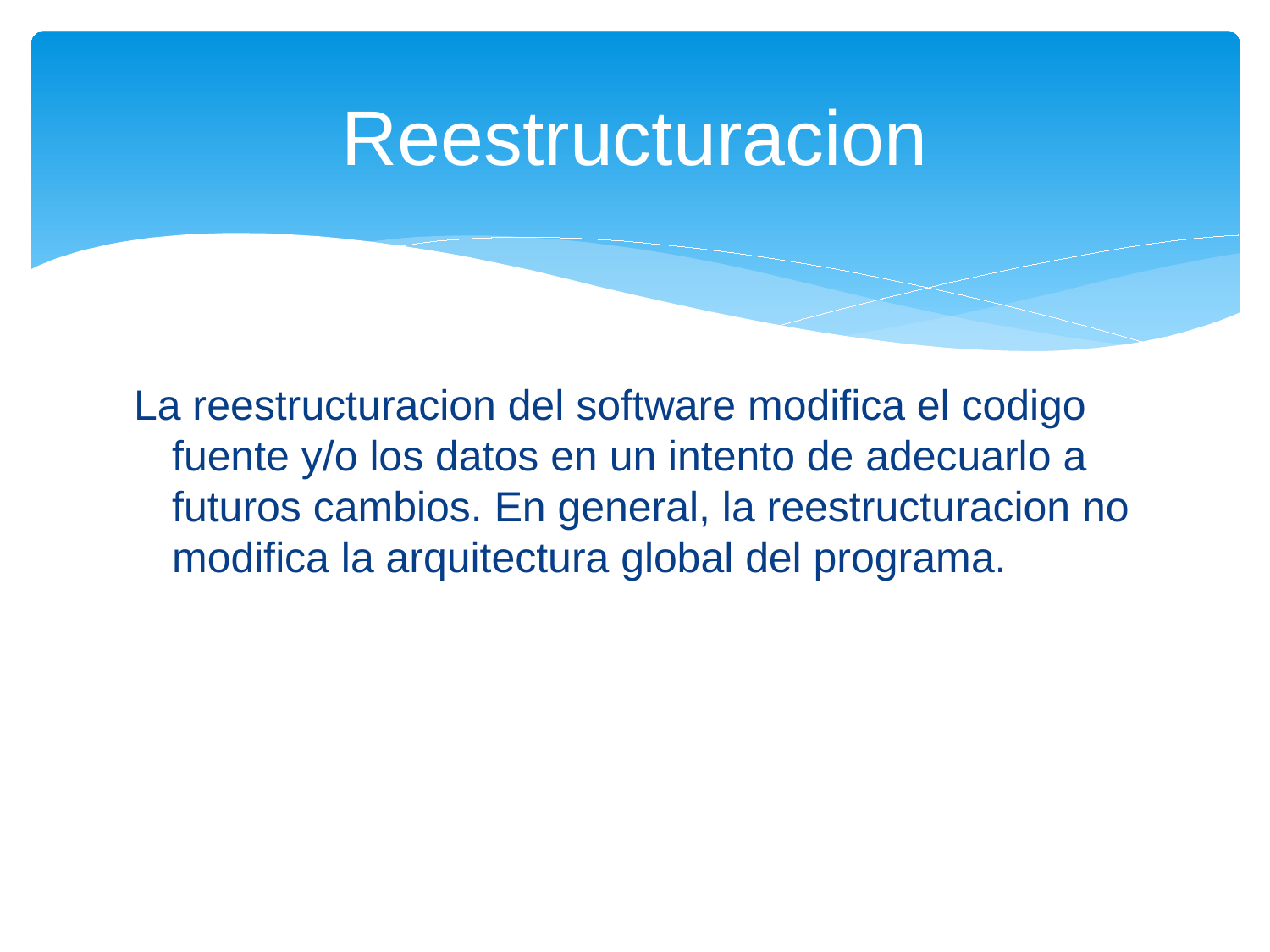

# Reestructuracion
La reestructuracion del software modifica el codigo fuente y/o los datos en un intento de adecuarlo a futuros cambios. En general, la reestructuracion no modifica la arquitectura global del programa.